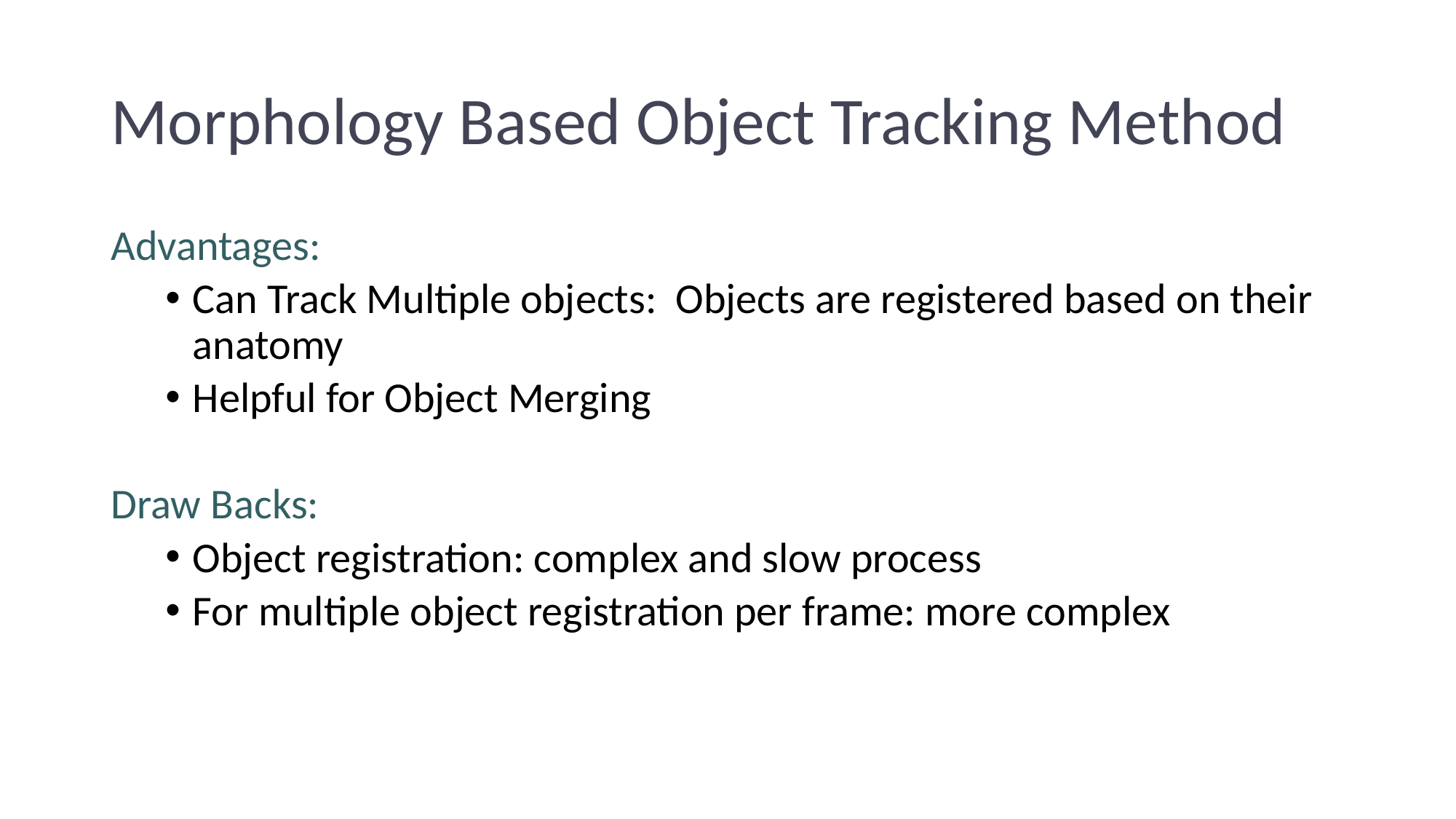

# Morphology Based Object Tracking Method
Advantages:
Can Track Multiple objects:  Objects are registered based on their anatomy
Helpful for Object Merging

Draw Backs:
Object registration: complex and slow process
For multiple object registration per frame: more complex